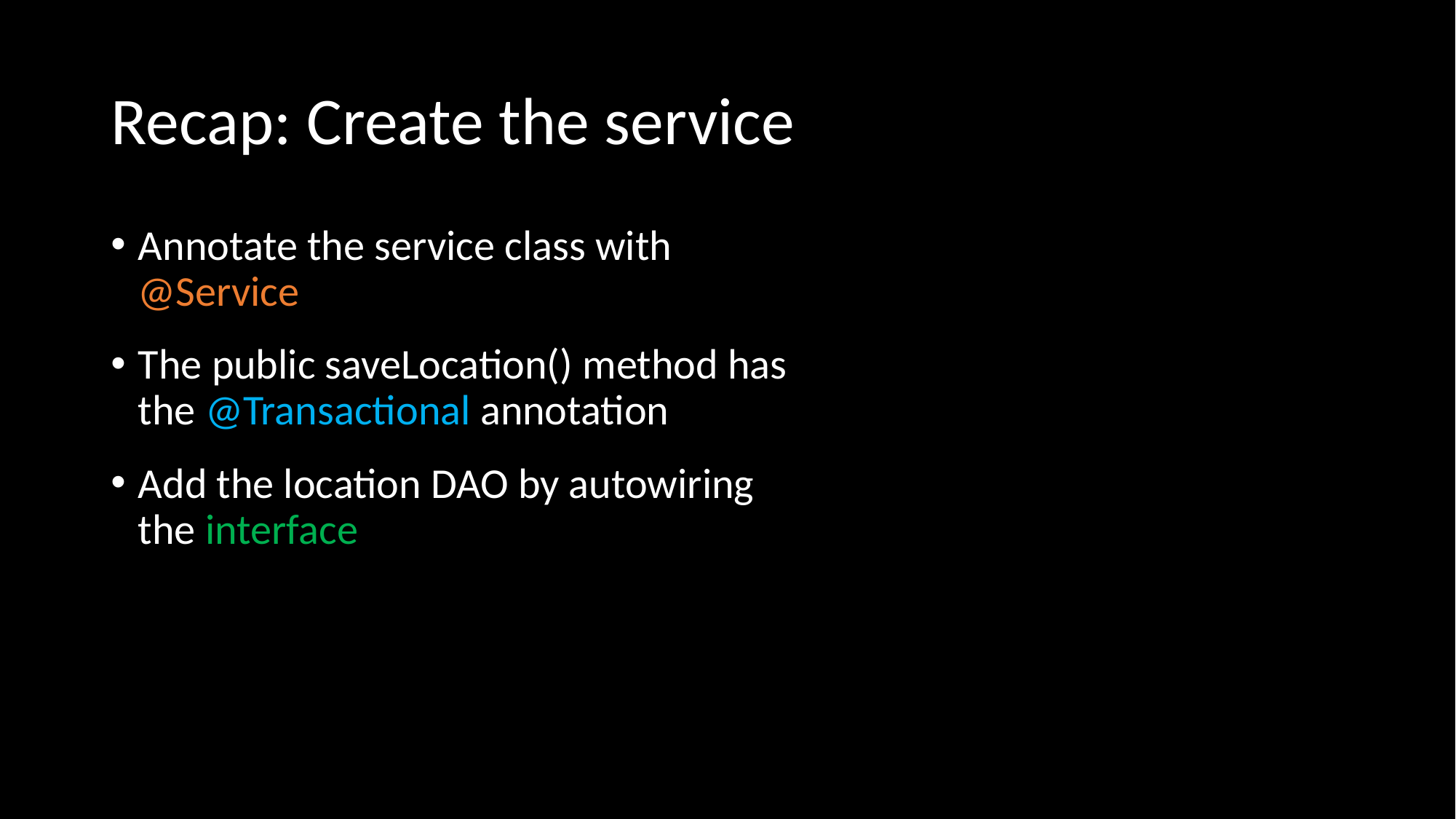

# Recap: Create the service
Annotate the service class with @Service
The public saveLocation() method has the @Transactional annotation
Add the location DAO by autowiring the interface